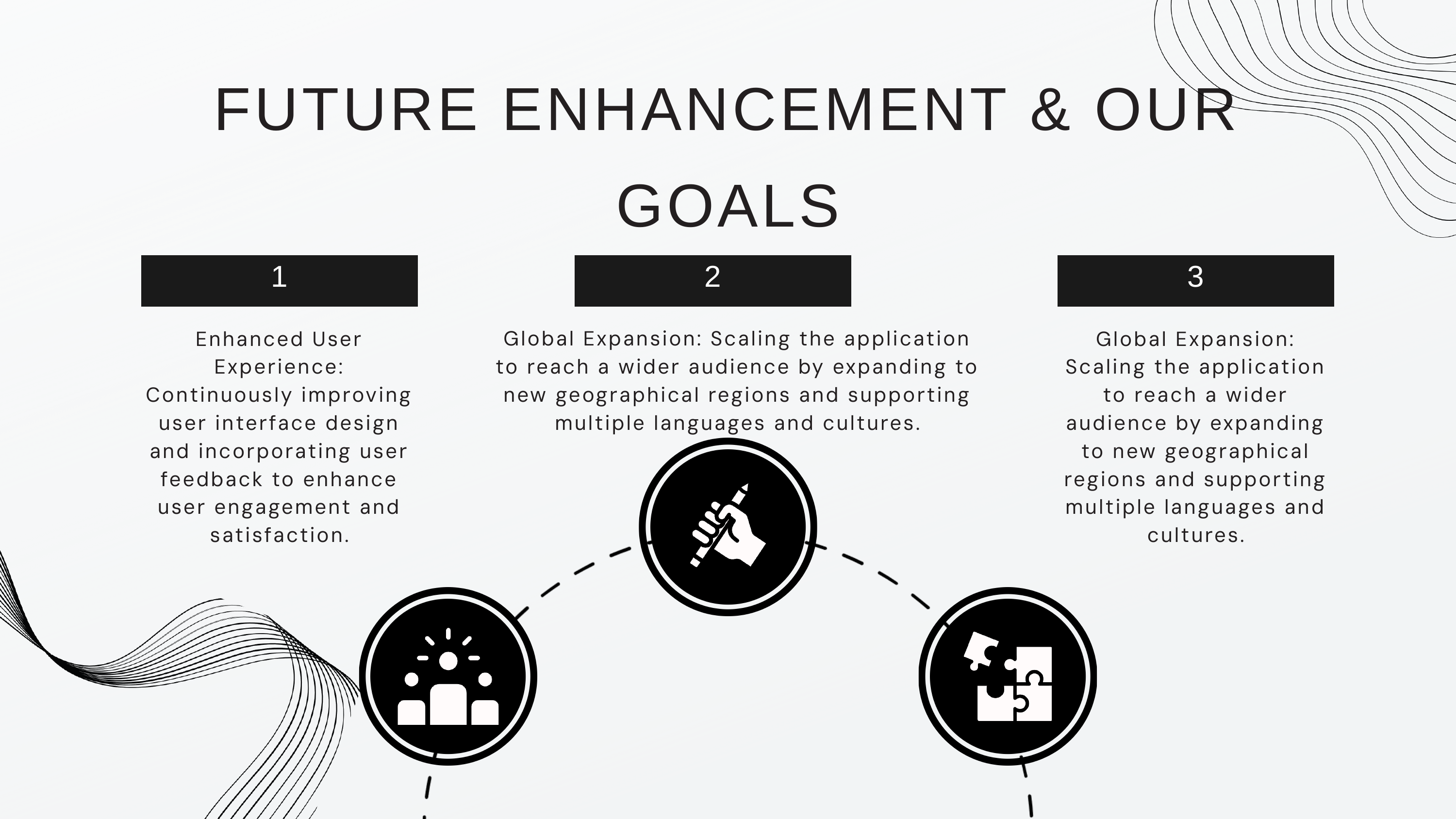

FUTURE ENHANCEMENT & OUR GOALS

1

2

3
Global Expansion: Scaling the application to reach a wider audience by expanding to new geographical regions and supporting multiple languages and cultures.
Enhanced User Experience: Continuously improving user interface design and incorporating user feedback to enhance user engagement and satisfaction.
Global Expansion: Scaling the application to reach a wider audience by expanding to new geographical regions and supporting multiple languages and cultures.